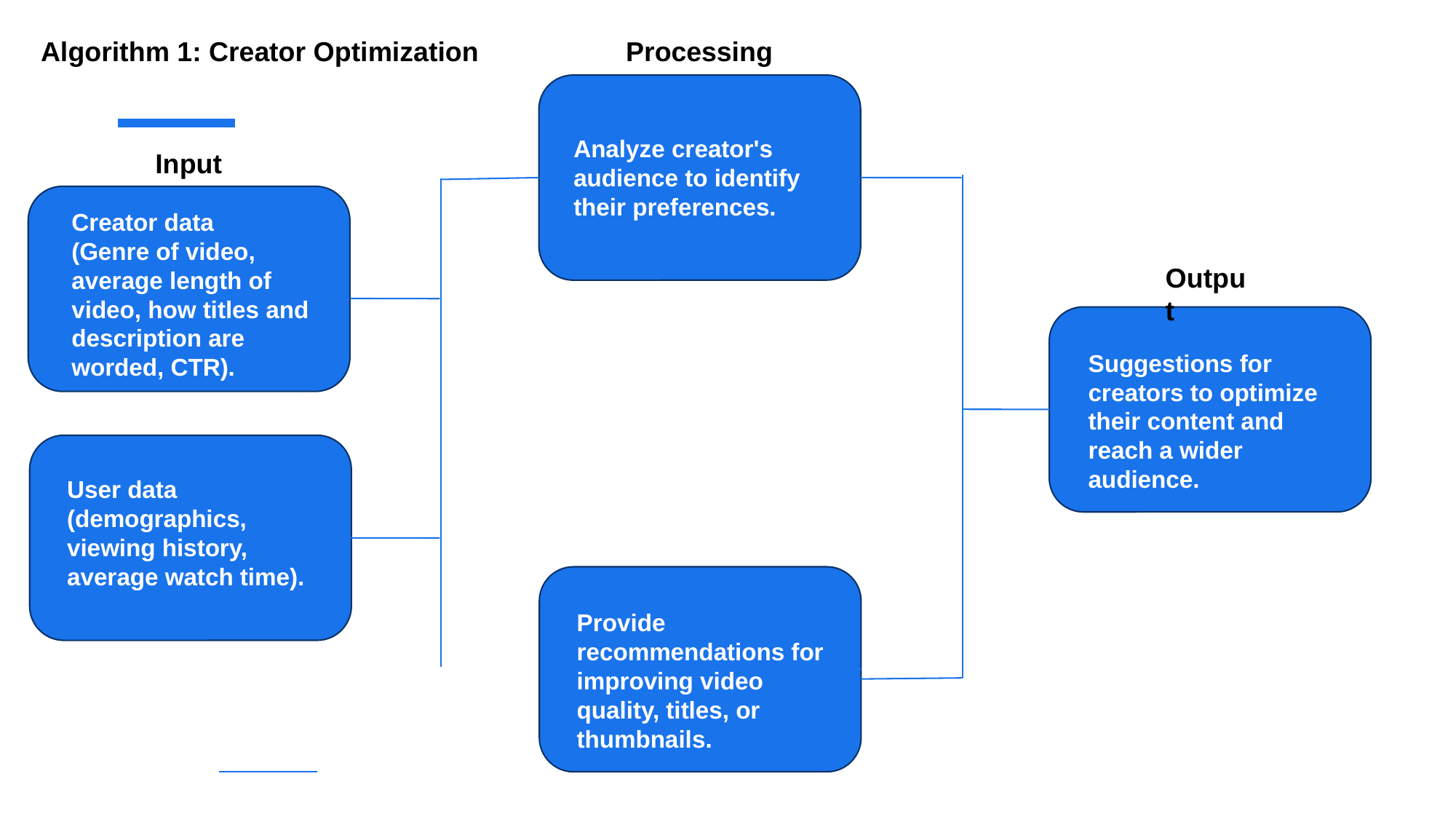

Processing
Algorithm 1: Creator Optimization

Analyze creator's audience to identify their preferences.
Input

Creator data
(Genre of video, average length of video, how titles and description are worded, CTR).
Output

Suggestions for creators to optimize their content and reach a wider audience.

User data (demographics, viewing history, average watch time).

Provide recommendations for improving video quality, titles, or thumbnails.